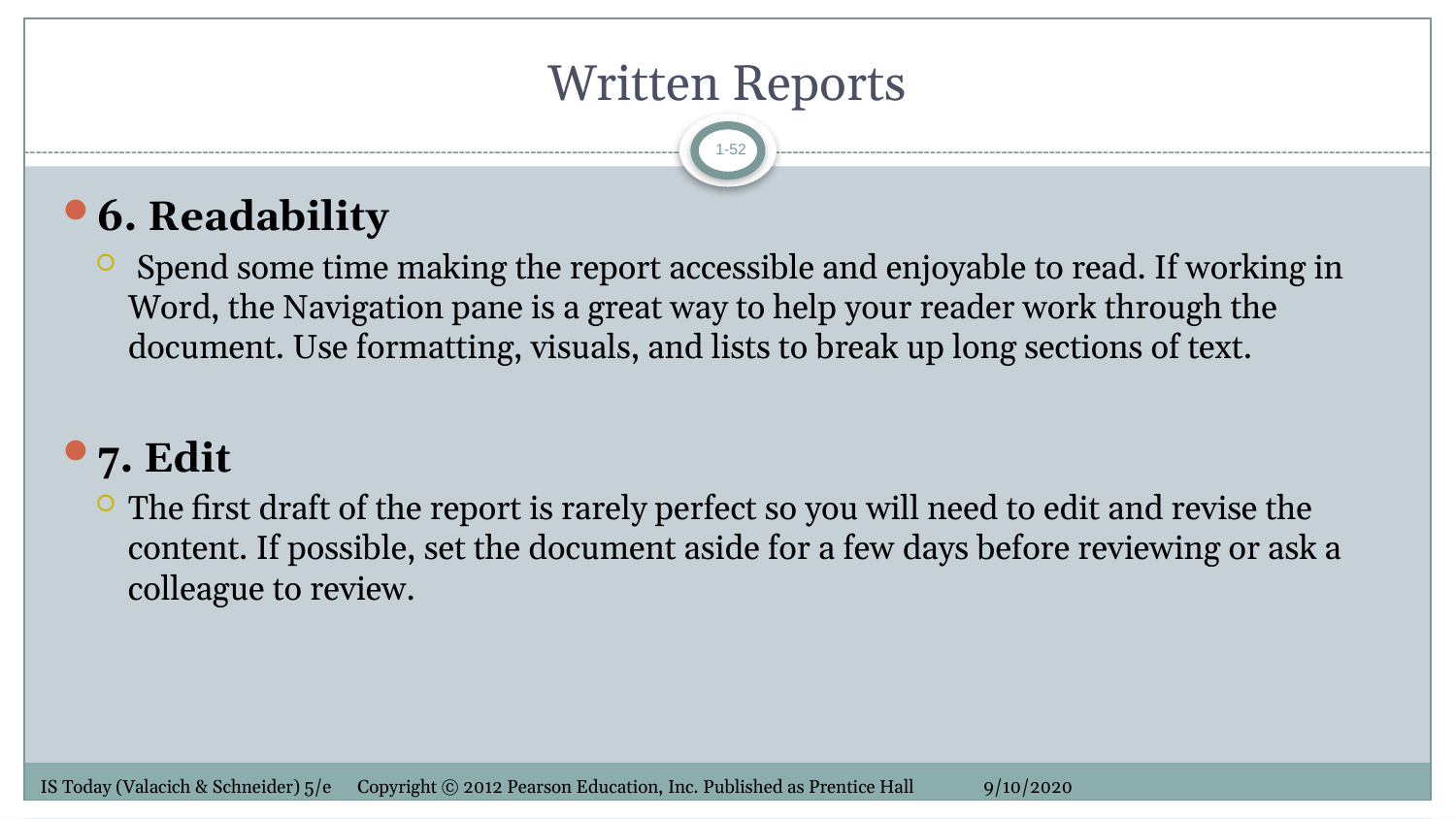

# Written Reports
1-52
6. Readability
 Spend some time making the report accessible and enjoyable to read. If working in Word, the Navigation pane is a great way to help your reader work through the document. Use formatting, visuals, and lists to break up long sections of text.

7. Edit
The first draft of the report is rarely perfect so you will need to edit and revise the content. If possible, set the document aside for a few days before reviewing or ask a colleague to review.